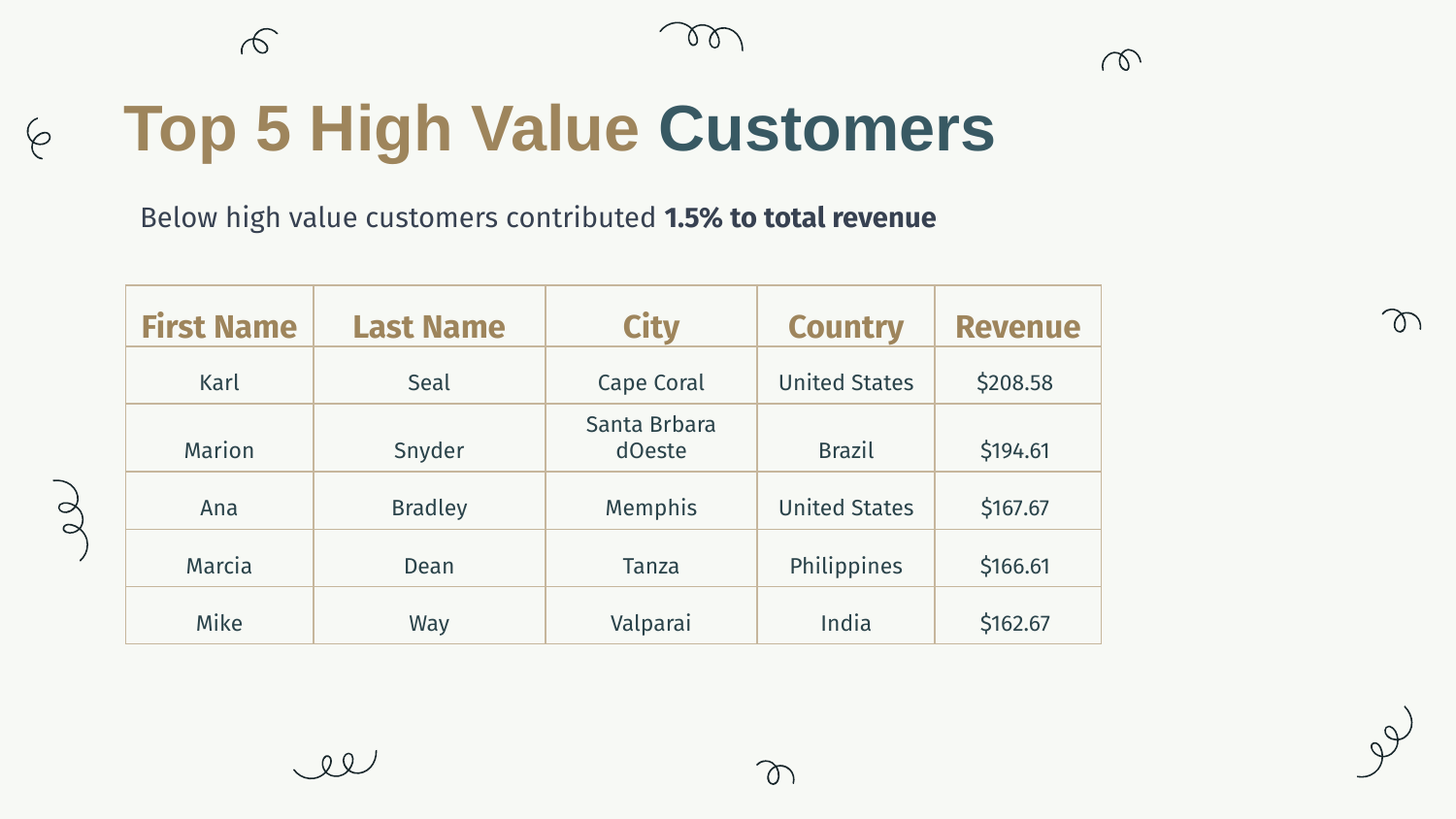

# Top 5 High Value Customers
Below high value customers contributed 1.5% to total revenue
| First Name | Last Name | City | Country | Revenue |
| --- | --- | --- | --- | --- |
| Karl | Seal | Cape Coral | United States | $208.58 |
| Marion | Snyder | Santa Brbara dOeste | Brazil | $194.61 |
| Ana | Bradley | Memphis | United States | $167.67 |
| Marcia | Dean | Tanza | Philippines | $166.61 |
| Mike | Way | Valparai | India | $162.67 |